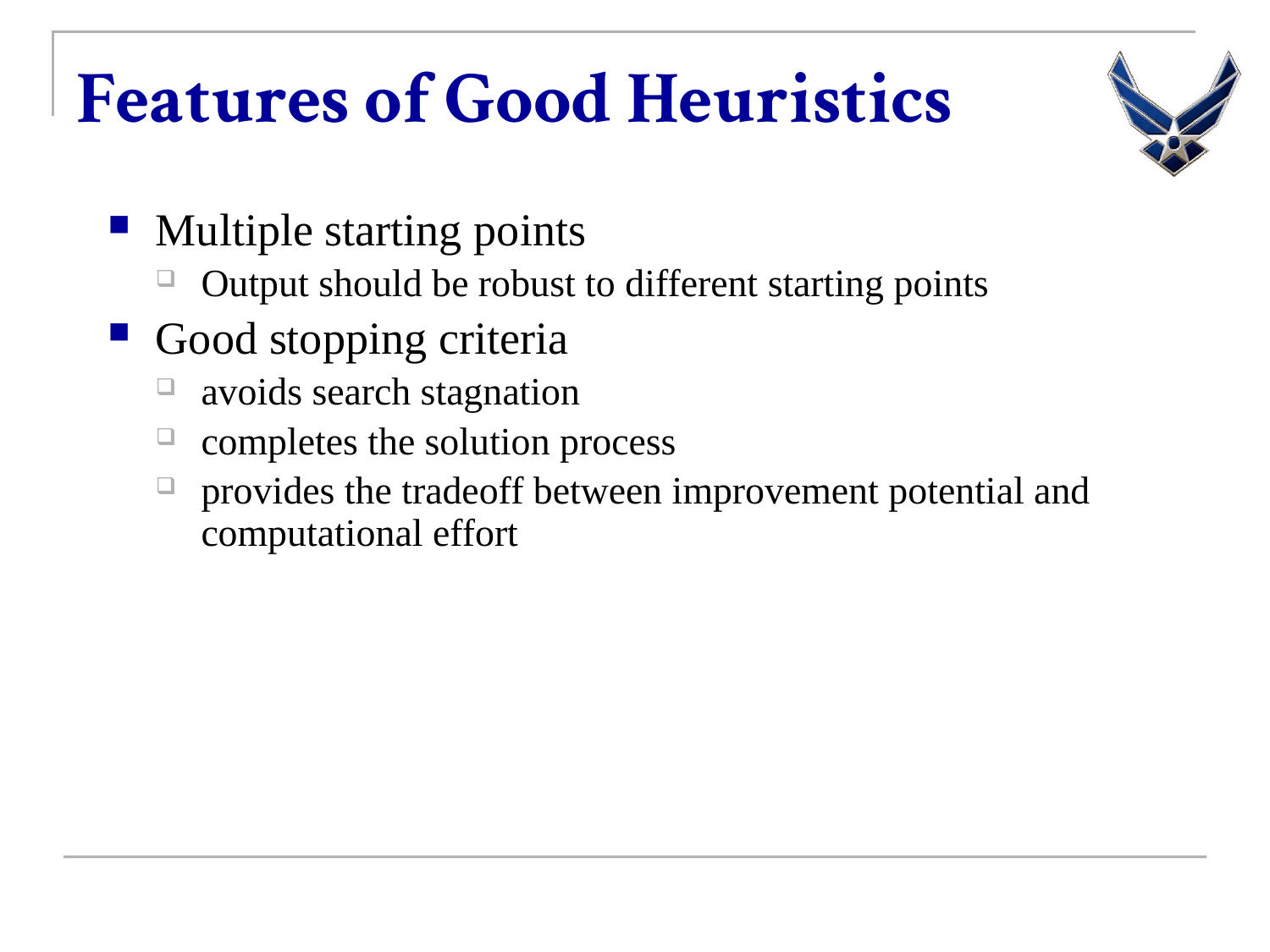

# Features of Good Heuristics
Multiple starting points
Output should be robust to different starting points
Good stopping criteria
avoids search stagnation
completes the solution process
provides the tradeoff between improvement potential and computational effort